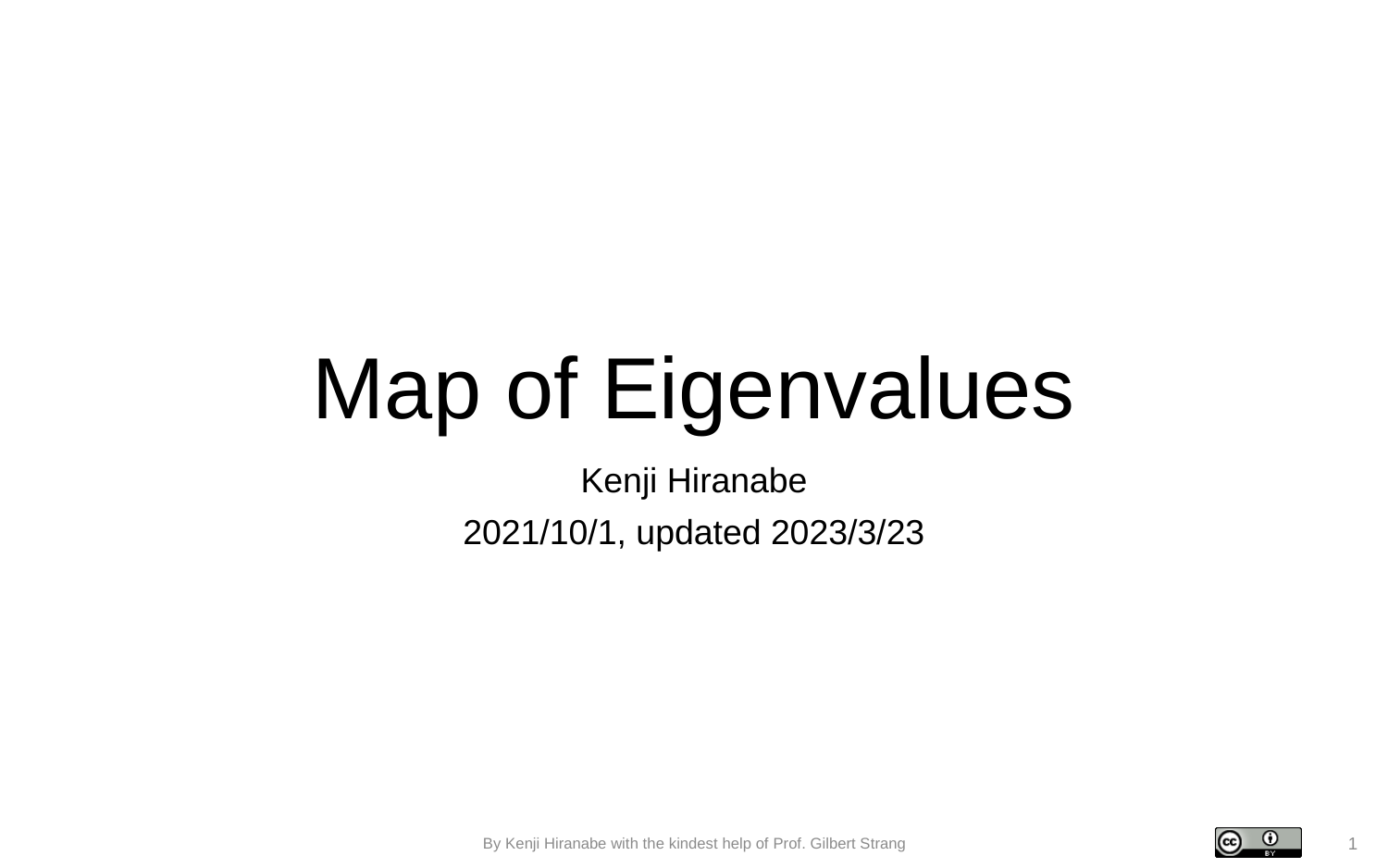

# Map of Eigenvalues
Kenji Hiranabe
2021/10/1, updated 2023/3/23

By Kenji Hiranabe with the kindest help of Prof. Gilbert Strang
1